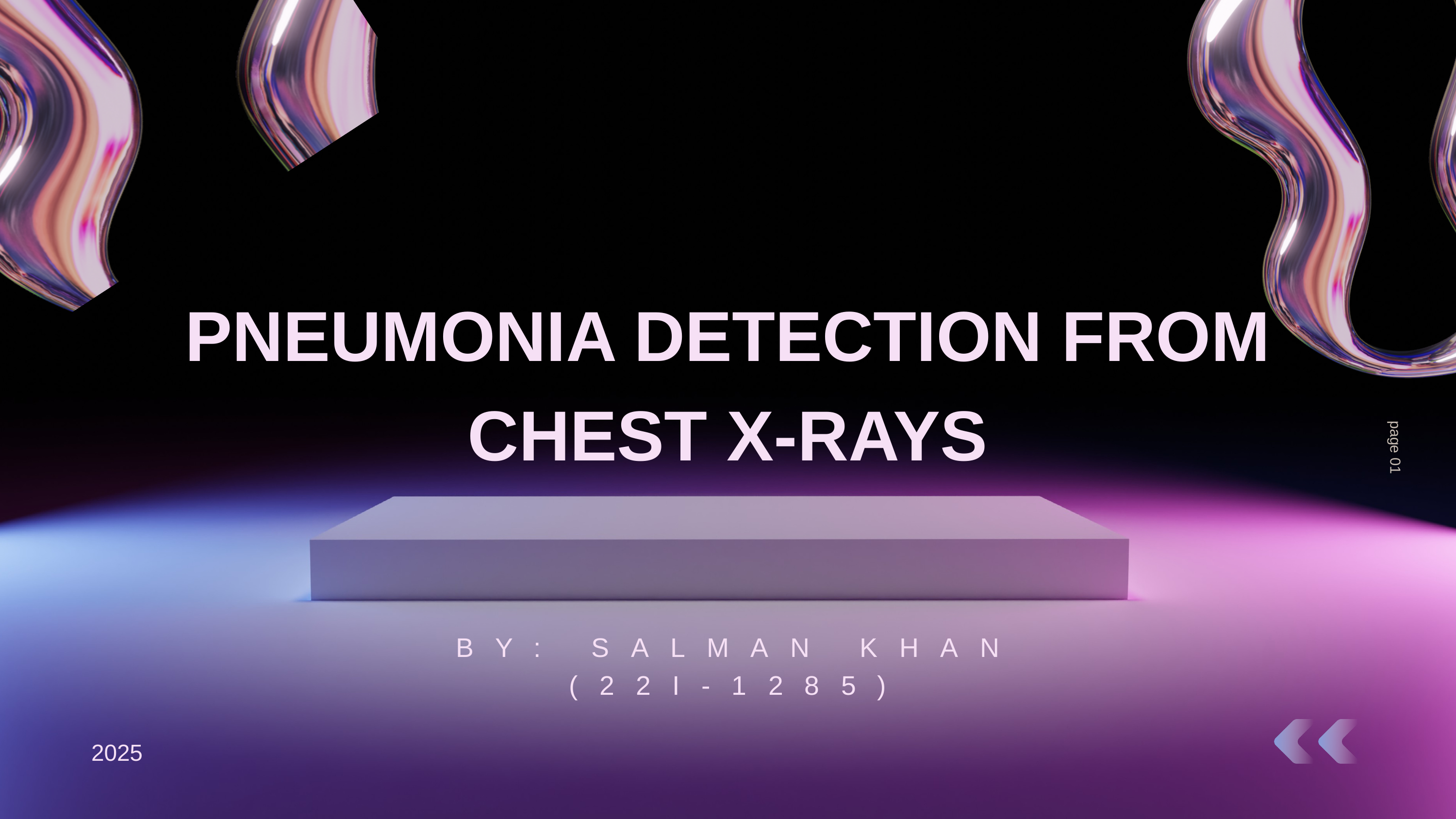

PNEUMONIA DETECTION FROM CHEST X-RAYS
page 01
BY: SALMAN KHAN
(22I-1285)

2025